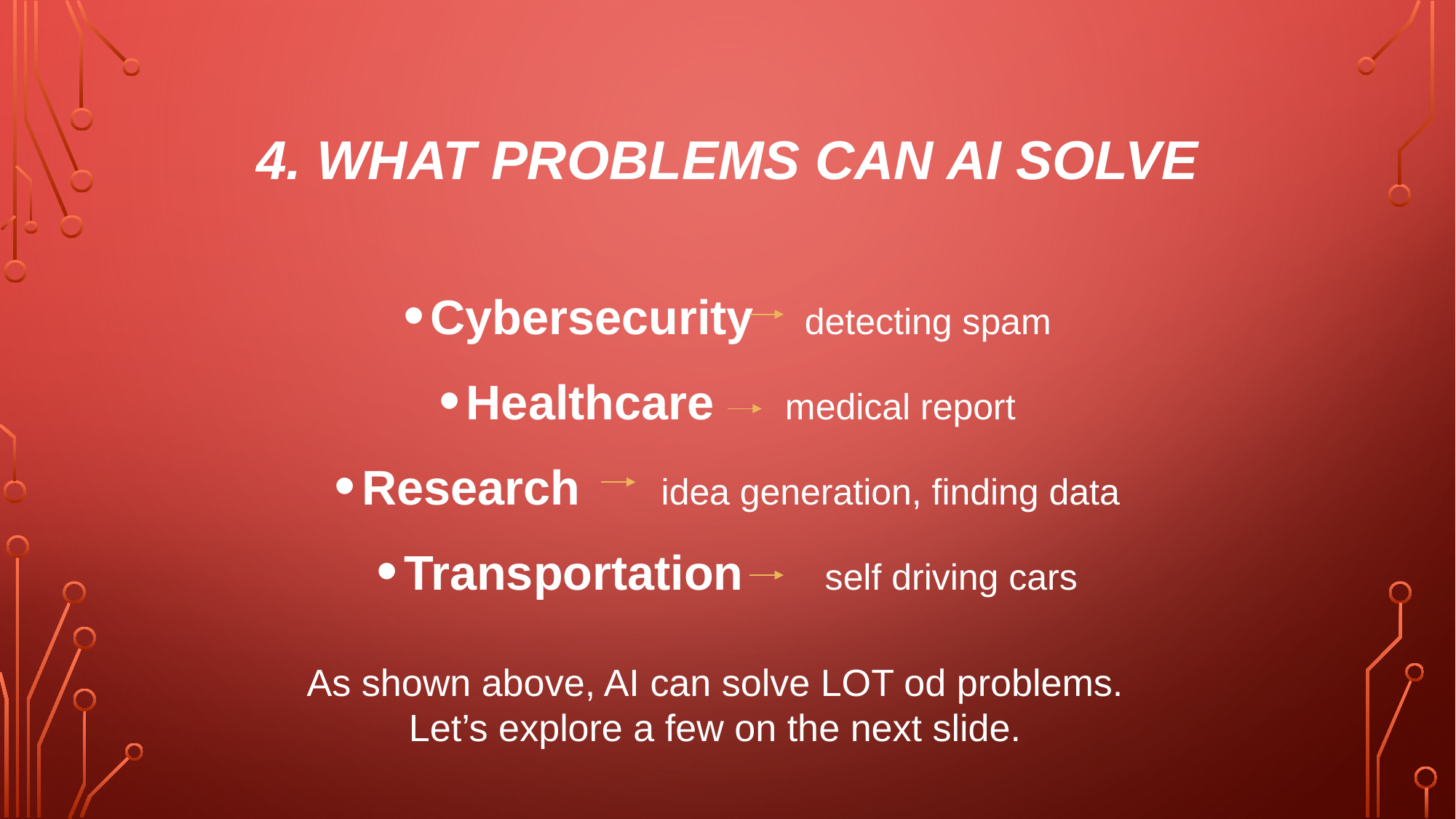

# 4. WHAT PROBLEMS CAN AI SOLVE
Cybersecurity     detecting spam
Healthcare       medical report
Research        idea generation, finding data
Transportation        self driving cars

As shown above, AI can solve LOT od problems. Let’s explore a few on the next slide.